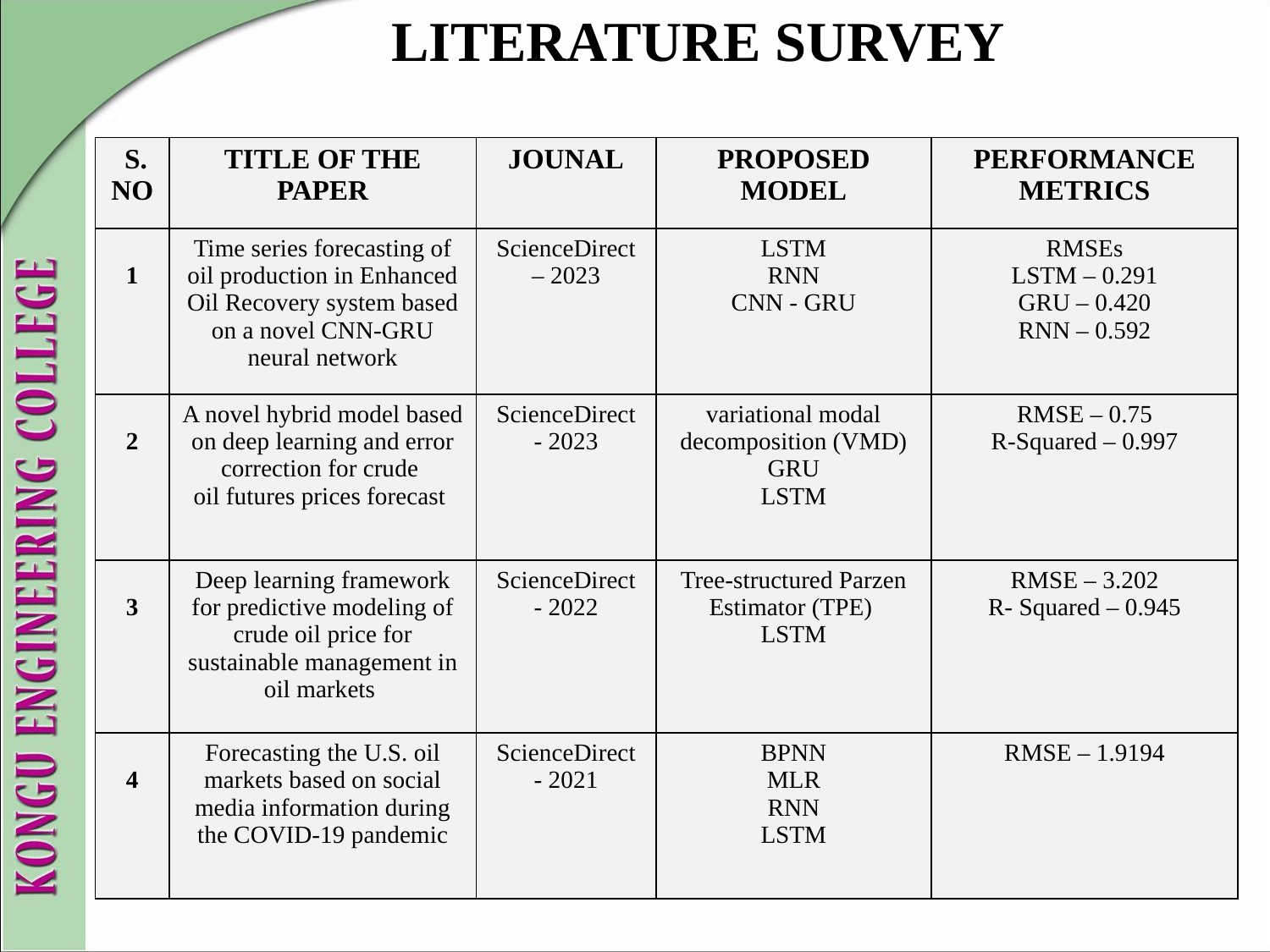

# LITERATURE SURVEY
| S. NO | TITLE OF THE PAPER | JOUNAL | PROPOSED MODEL | PERFORMANCE METRICS |
| --- | --- | --- | --- | --- |
| 1 | Time series forecasting of oil production in Enhanced Oil Recovery system based on a novel CNN-GRU neural network | ScienceDirect – 2023 | LSTM RNN CNN - GRU | RMSEs LSTM – 0.291 GRU – 0.420 RNN – 0.592 |
| 2 | A novel hybrid model based on deep learning and error correction for crude oil futures prices forecast | ScienceDirect - 2023 | variational modal decomposition (VMD) GRU LSTM | RMSE – 0.75 R-Squared – 0.997 |
| 3 | Deep learning framework for predictive modeling of crude oil price for sustainable management in oil markets | ScienceDirect - 2022 | Tree-structured Parzen Estimator (TPE) LSTM | RMSE – 3.202 R- Squared – 0.945 |
| 4 | Forecasting the U.S. oil markets based on social media information during the COVID-19 pandemic | ScienceDirect - 2021 | BPNN MLR RNN LSTM | RMSE – 1.9194 |